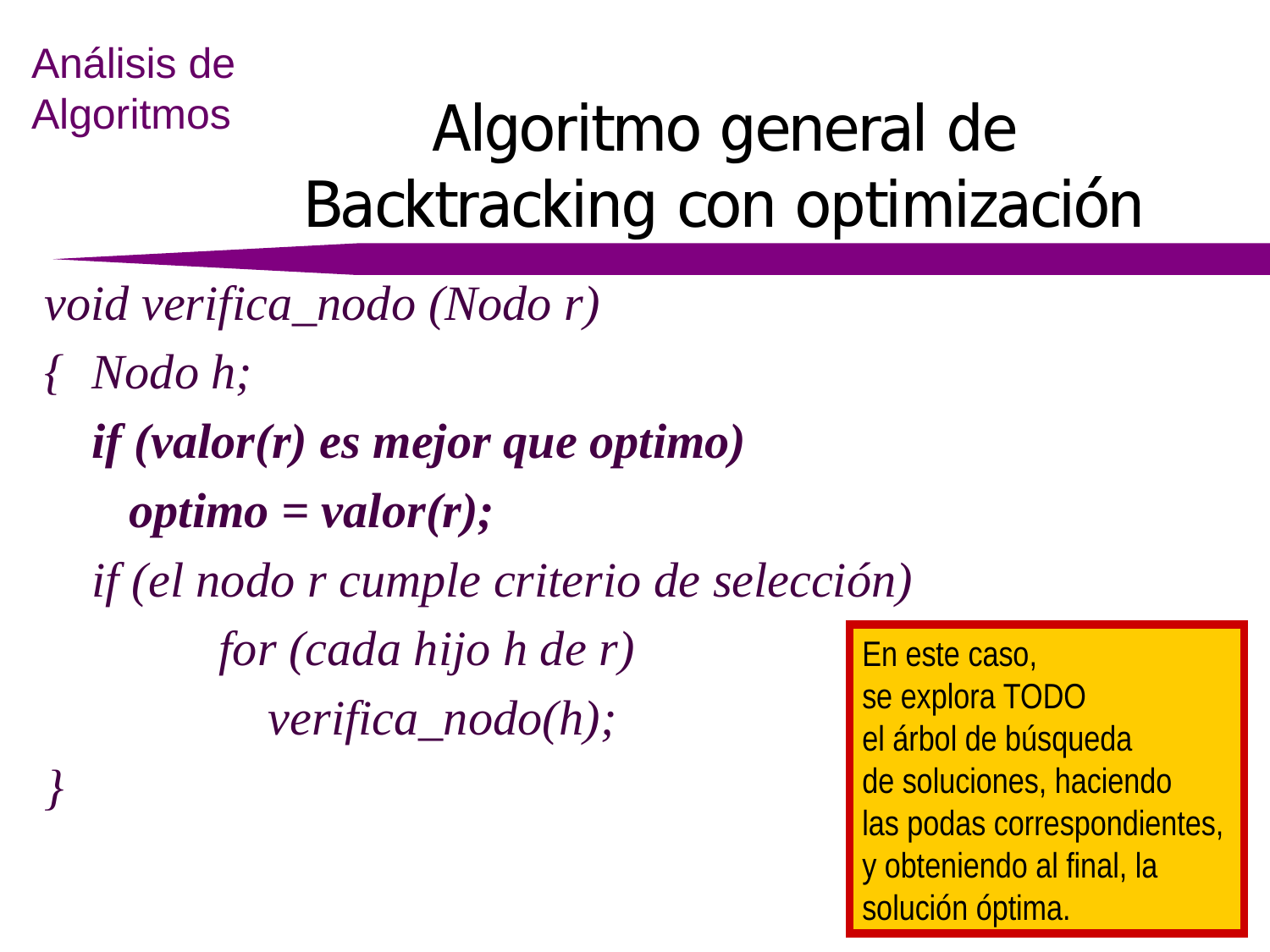

# Algoritmo general de Backtracking con optimización
void verifica_nodo (Nodo r)
{ 	Nodo h;
	if (valor(r) es mejor que optimo)
	   optimo = valor(r);
  	if (el nodo r cumple criterio de selección)
  		for (cada hijo h de r)
 		    verifica_nodo(h);
}
En este caso,
se explora TODO
el árbol de búsqueda
de soluciones, haciendo
las podas correspondientes,
y obteniendo al final, la
solución óptima.
56